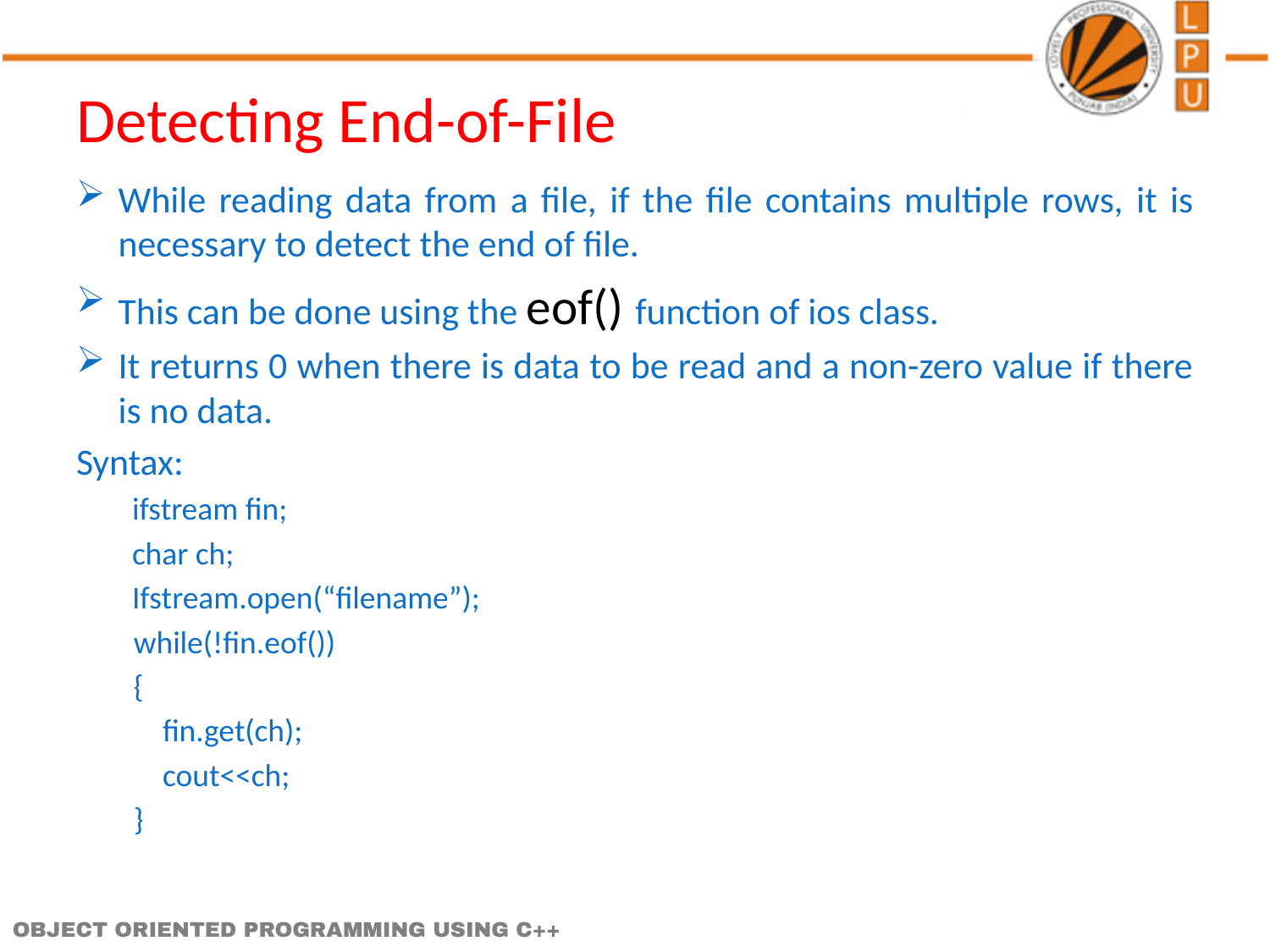

# Detecting End-of-File
While reading data from a file, if the file contains multiple rows, it is necessary to detect the end of file.
This can be done using the eof() function of ios class.
It returns 0 when there is data to be read and a non-zero value if there is no data.
Syntax:
ifstream fin;
char ch;
Ifstream.open(“filename”);
        while(!fin.eof())
        {
            fin.get(ch);
            cout<<ch;
        }